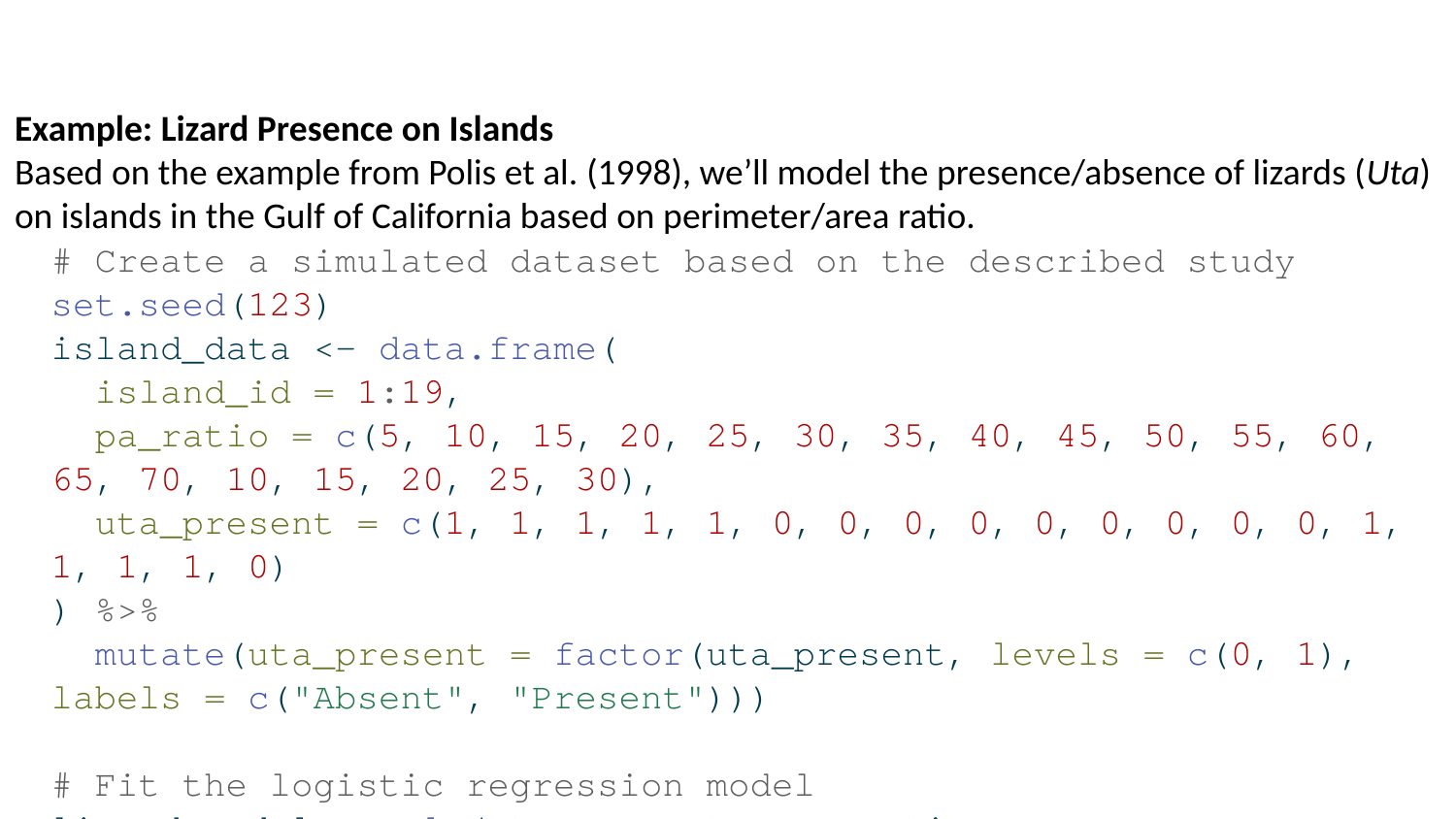

Example: Lizard Presence on Islands
Based on the example from Polis et al. (1998), we’ll model the presence/absence of lizards (Uta) on islands in the Gulf of California based on perimeter/area ratio.
# Create a simulated dataset based on the described study set.seed(123) island_data <- data.frame( island_id = 1:19, pa_ratio = c(5, 10, 15, 20, 25, 30, 35, 40, 45, 50, 55, 60, 65, 70, 10, 15, 20, 25, 30), uta_present = c(1, 1, 1, 1, 1, 0, 0, 0, 0, 0, 0, 0, 0, 0, 1, 1, 1, 1, 0) ) %>% mutate(uta_present = factor(uta_present, levels = c(0, 1), labels = c("Absent", "Present"))) # Fit the logistic regression model lizard_model <- glm(uta_present ~ pa_ratio, data = island_data, family = binomial(link = "logit")) # Model summary summary(lizard_model)

Call:
glm(formula = uta_present ~ pa_ratio, family = binomial(link = "logit"),
    data = island_data)

Coefficients:
              Estimate Std. Error z value Pr(>|z|)
(Intercept)    241.039 191755.596   0.001    0.999
pa_ratio        -8.766   6965.289  -0.001    0.999

(Dispersion parameter for binomial family taken to be 1)

    Null deviance: 2.6287e+01  on 18  degrees of freedom
Residual deviance: 2.4292e-09  on 17  degrees of freedom
AIC: 4

Number of Fisher Scoring iterations: 25